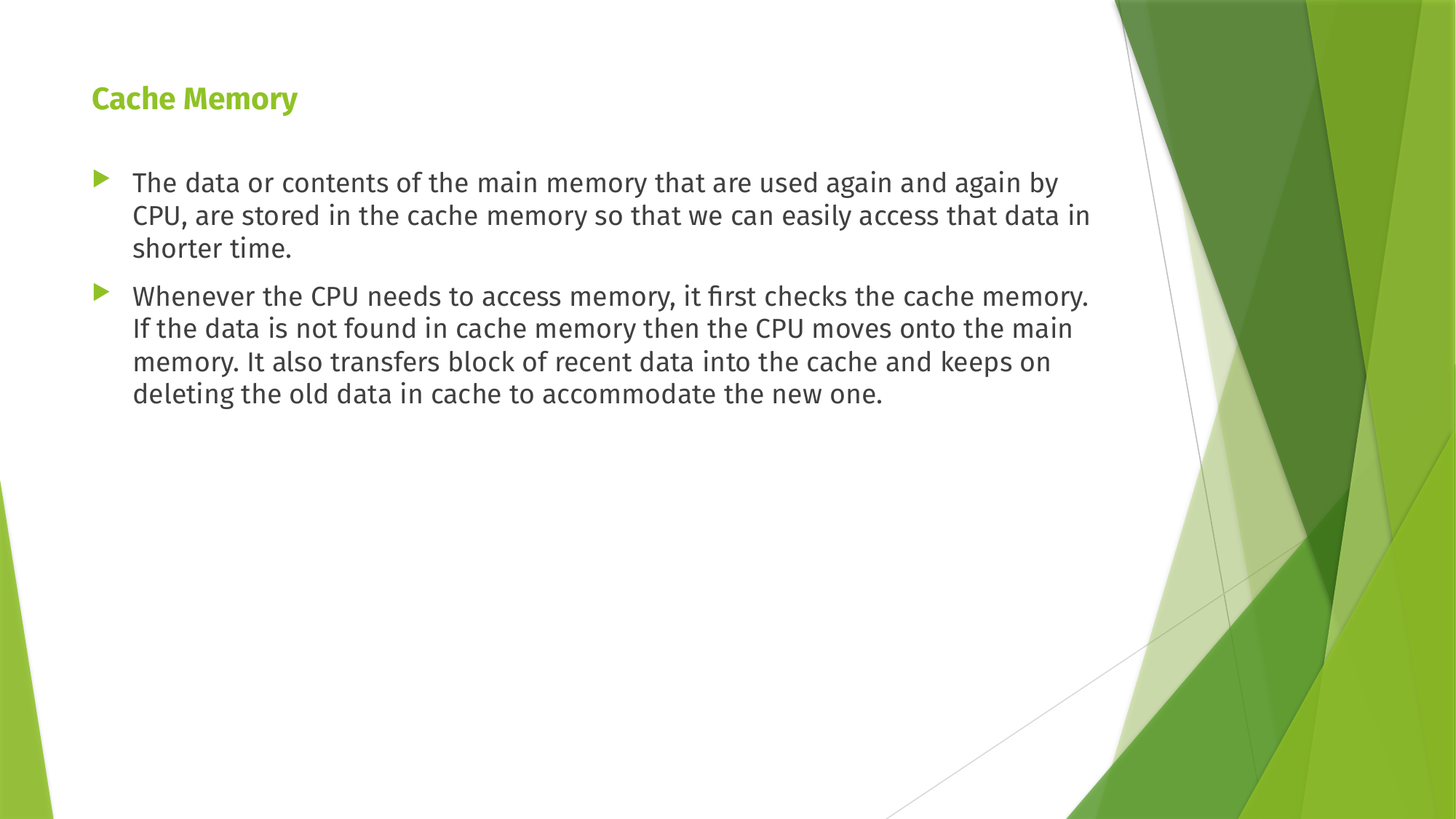

# Cache Memory
The data or contents of the main memory that are used again and again by CPU, are stored in the cache memory so that we can easily access that data in shorter time.
Whenever the CPU needs to access memory, it first checks the cache memory. If the data is not found in cache memory then the CPU moves onto the main memory. It also transfers block of recent data into the cache and keeps on deleting the old data in cache to accommodate the new one.